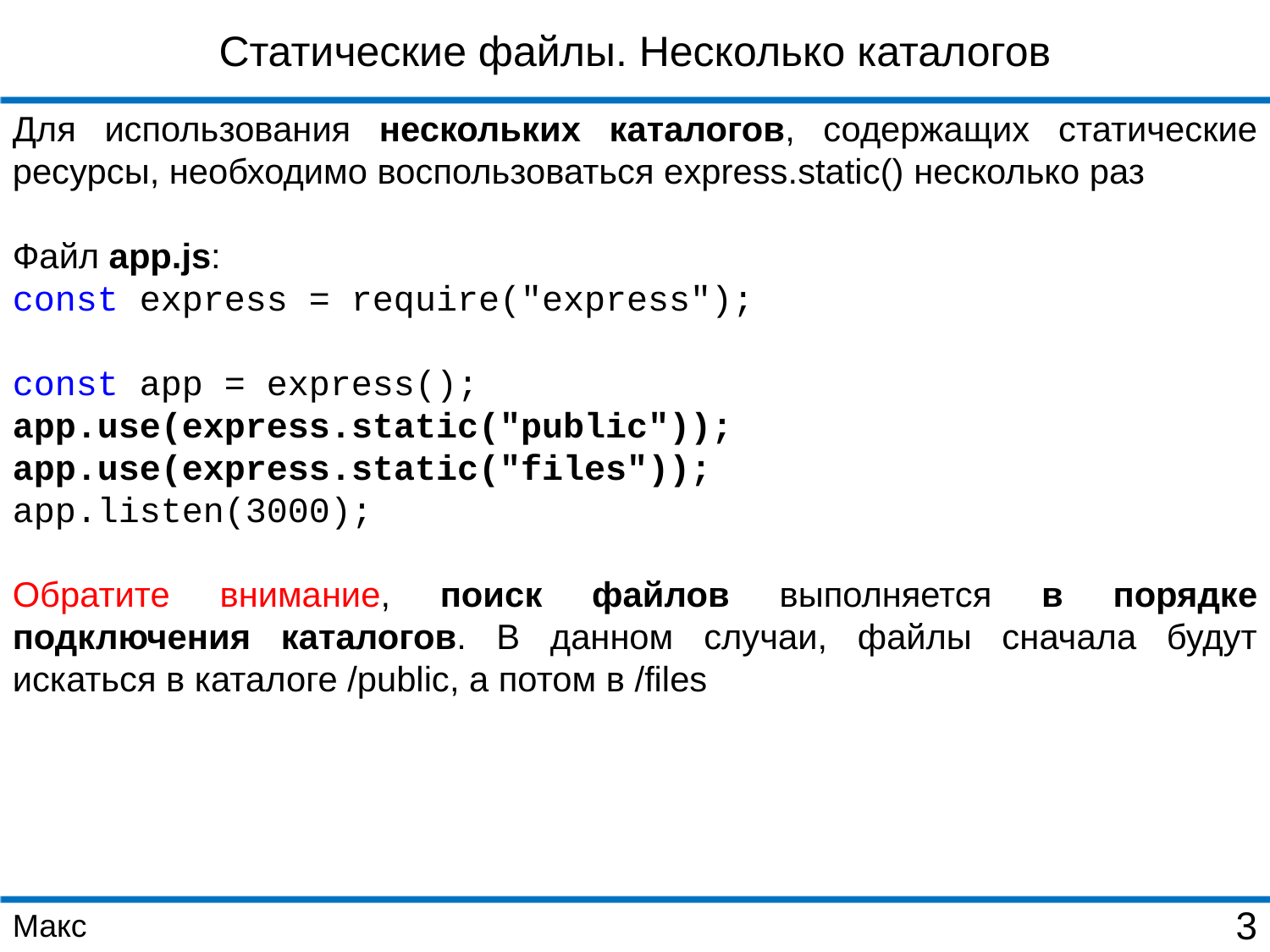

Статические файлы. Несколько каталогов
Для использования нескольких каталогов, содержащих статические ресурсы, необходимо воспользоваться express.static() несколько раз

Файл app.js:
const express = require("express");

const app = express();
app.use(express.static("public"));
app.use(express.static("files"));
app.listen(3000);

Обратите внимание, поиск файлов выполняется в порядке подключения каталогов. В данном случаи, файлы сначала будут искаться в каталоге /public, а потом в /files
Макс
3